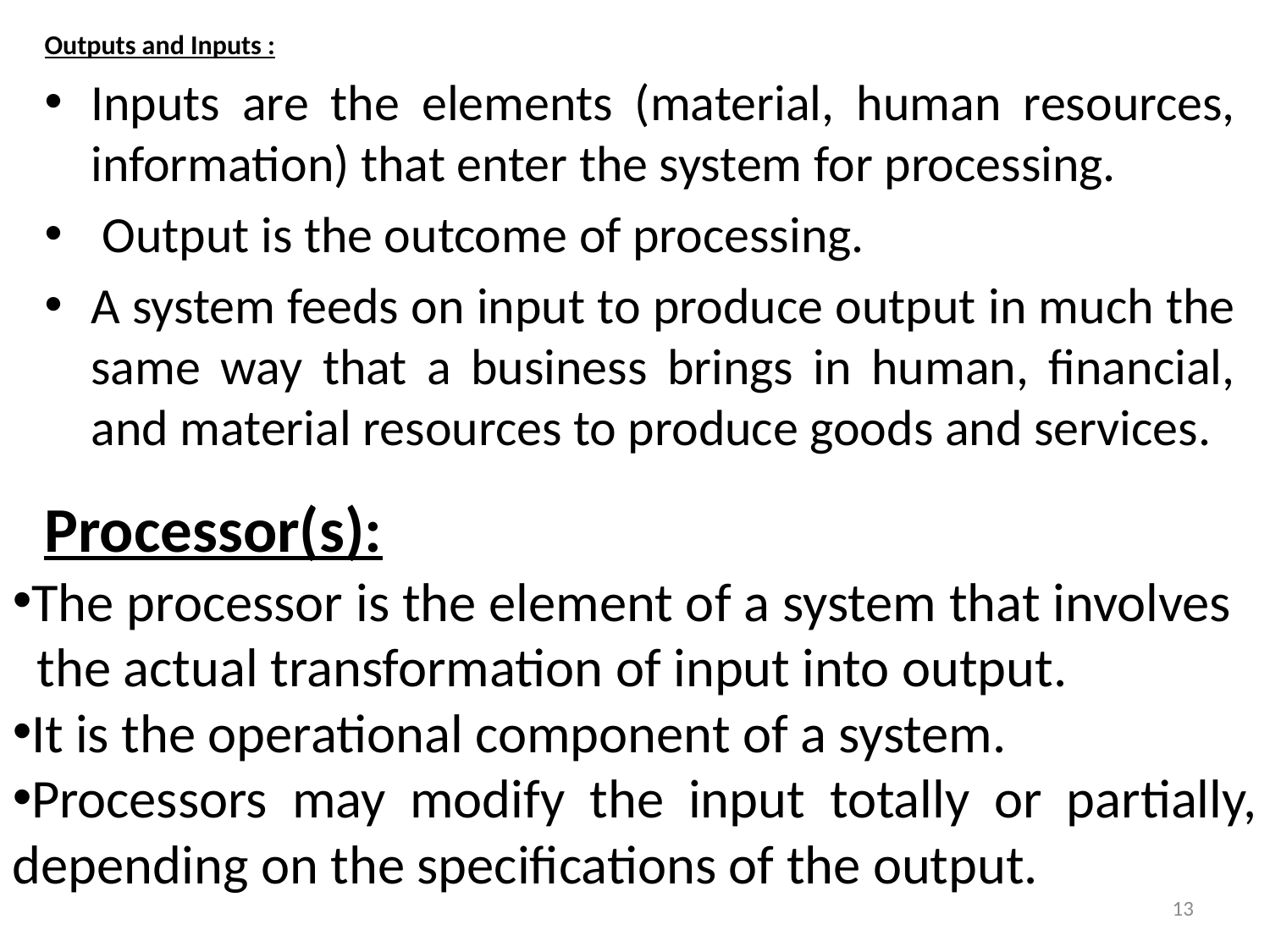

# Outputs and Inputs :
Inputs are the elements (material, human resources, information) that enter the system for processing.
 Output is the outcome of processing.
A system feeds on input to produce output in much the same way that a business brings in human, financial, and material resources to produce goods and services.

Processor(s):
The processor is the element of a system that involves
  the actual transfor­mation of input into output.
It is the operational component of a system.
Processors may modify the input totally or partially, depending on the specifications of the output.
13